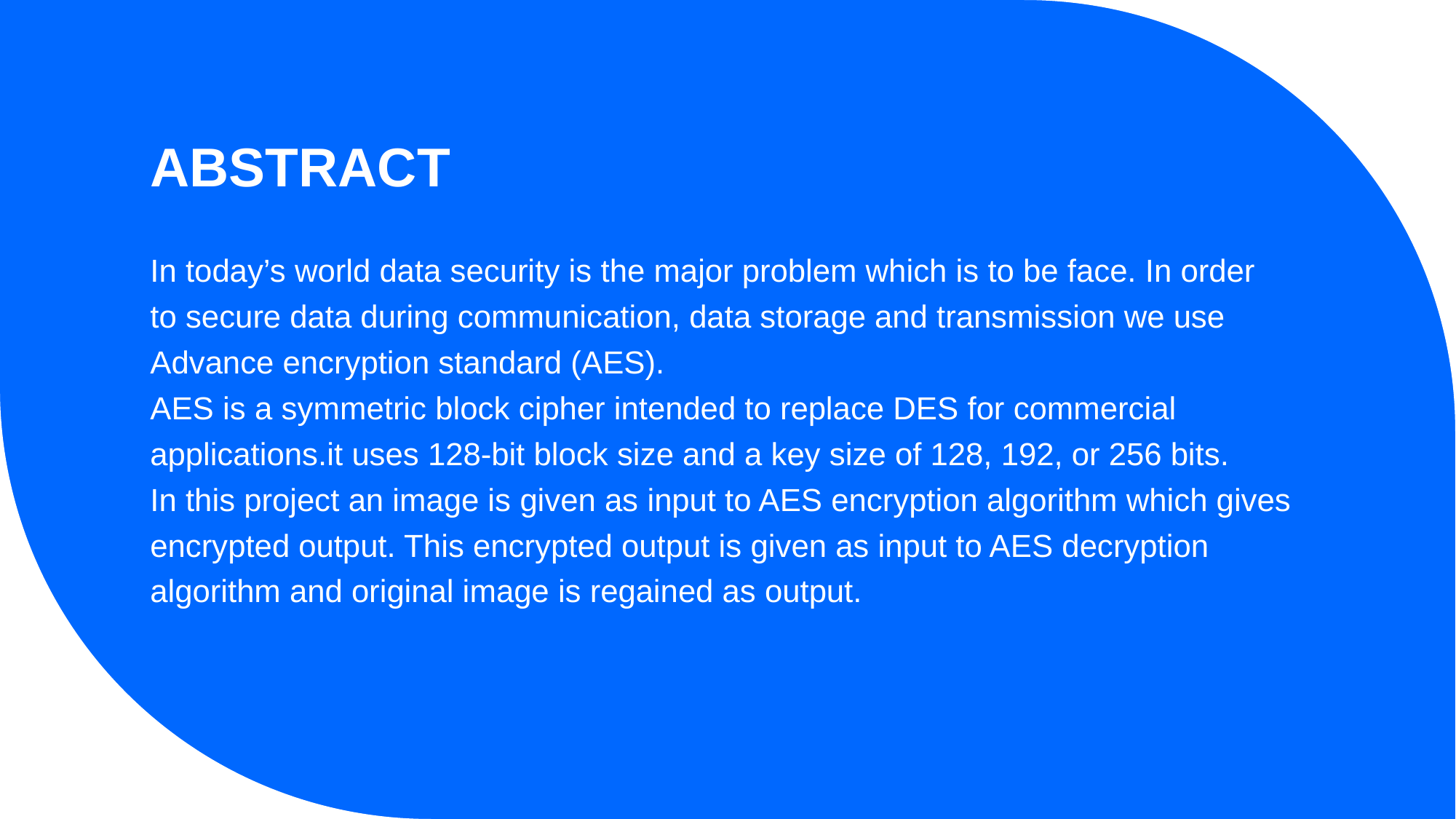

# ABSTRACT
In today’s world data security is the major problem which is to be face. In order
to secure data during communication, data storage and transmission we use
Advance encryption standard (AES).
AES is a symmetric block cipher intended to replace DES for commercial
applications.it uses 128-bit block size and a key size of 128, 192, or 256 bits.
In this project an image is given as input to AES encryption algorithm which gives
encrypted output. This encrypted output is given as input to AES decryption
algorithm and original image is regained as output.